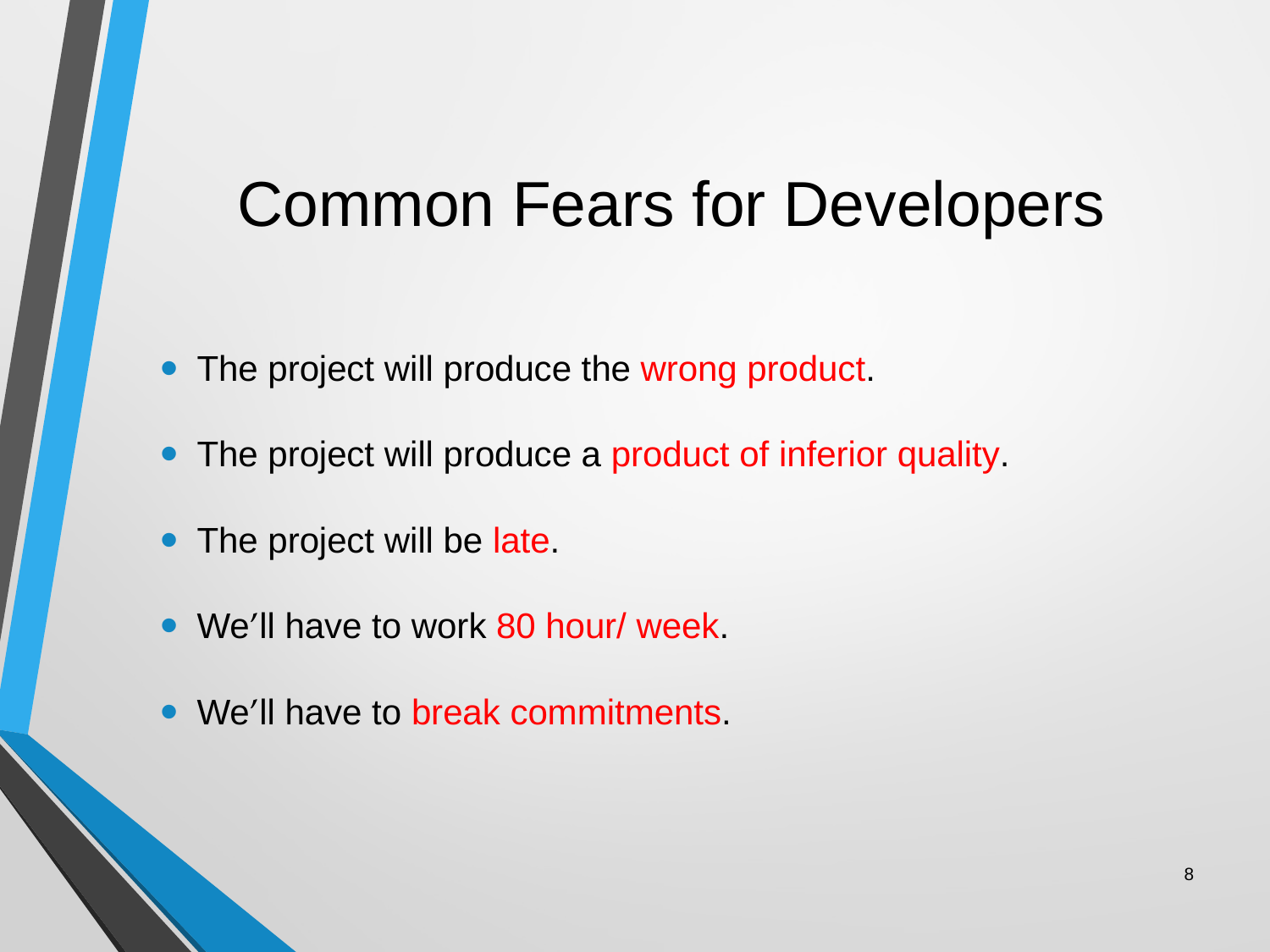

# Common Fears for Developers

The project will produce the wrong product.

The project will produce a product of inferior quality.

The project will be late.

We’ll have to work 80 hour/ week.

We’ll have to break commitments.

8